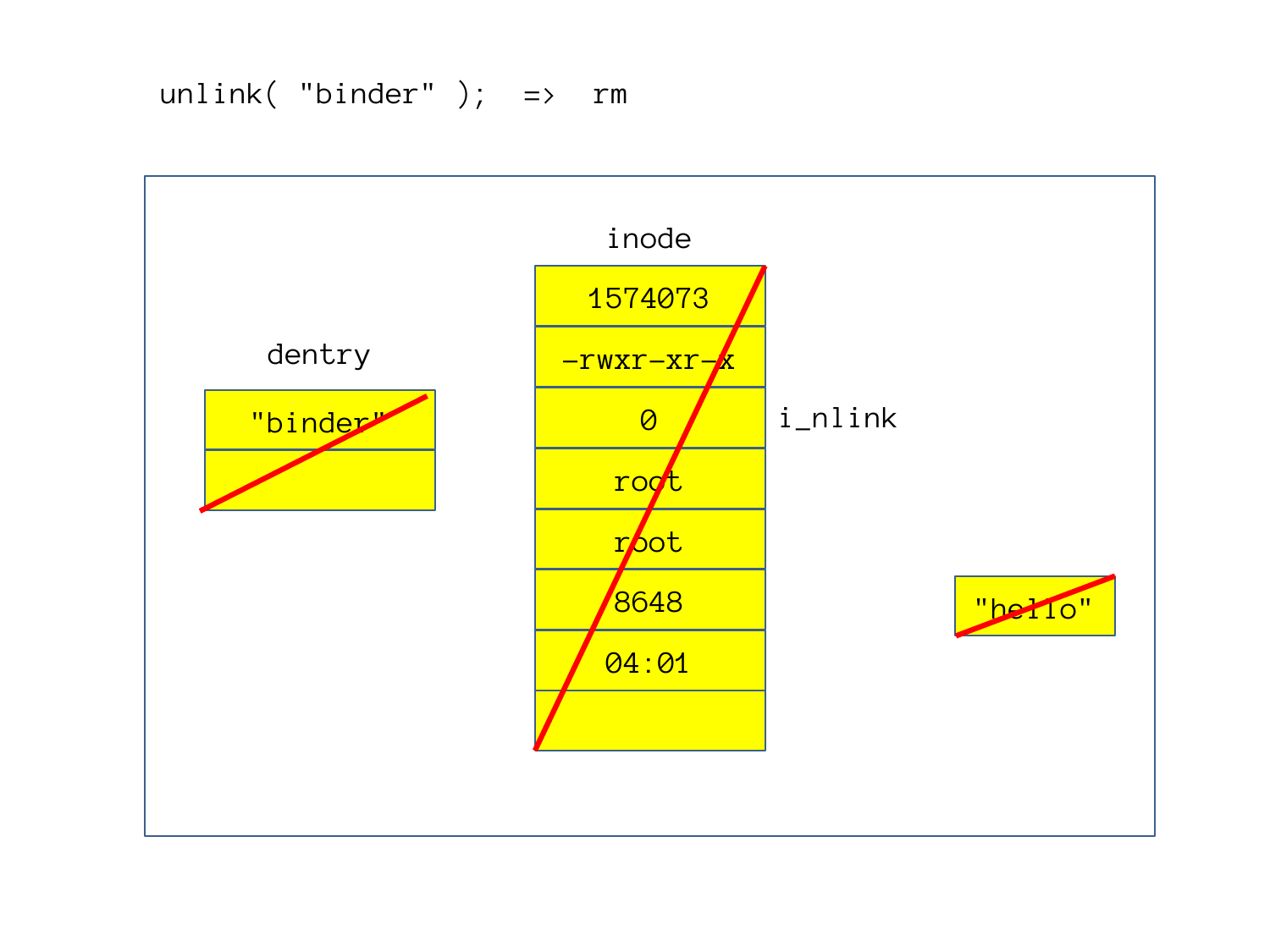

unlink( "binder" );  =>  rm

inode
1574073
dentry
-rwxr-xr-x
0
"binder"
i_nlink
root

root
8648
"hello"
04:01